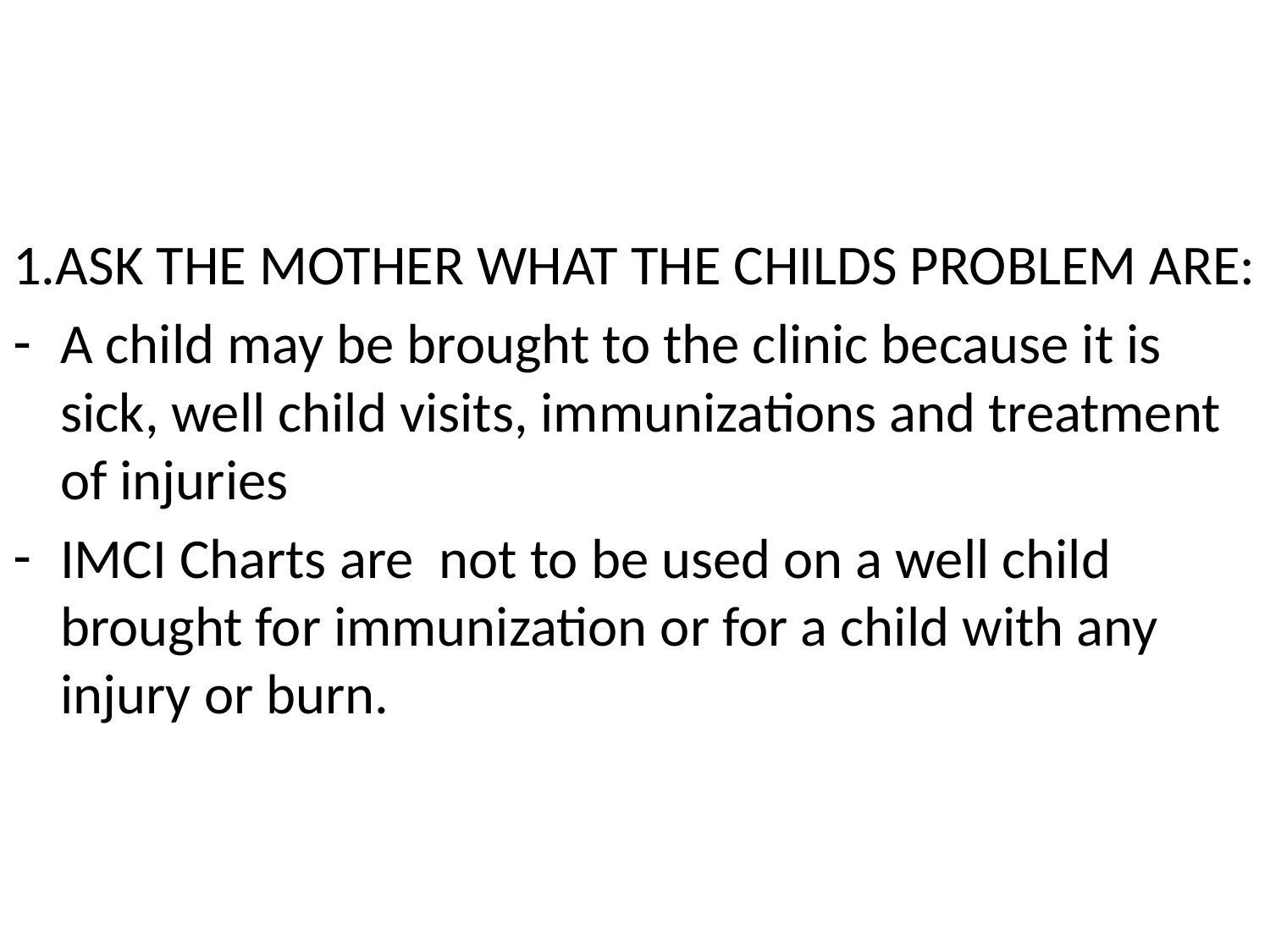

#
1.ASK THE MOTHER WHAT THE CHILDS PROBLEM ARE:
A child may be brought to the clinic because it is sick, well child visits, immunizations and treatment of injuries
IMCI Charts are  not to be used on a well child brought for immunization or for a child with any injury or burn.